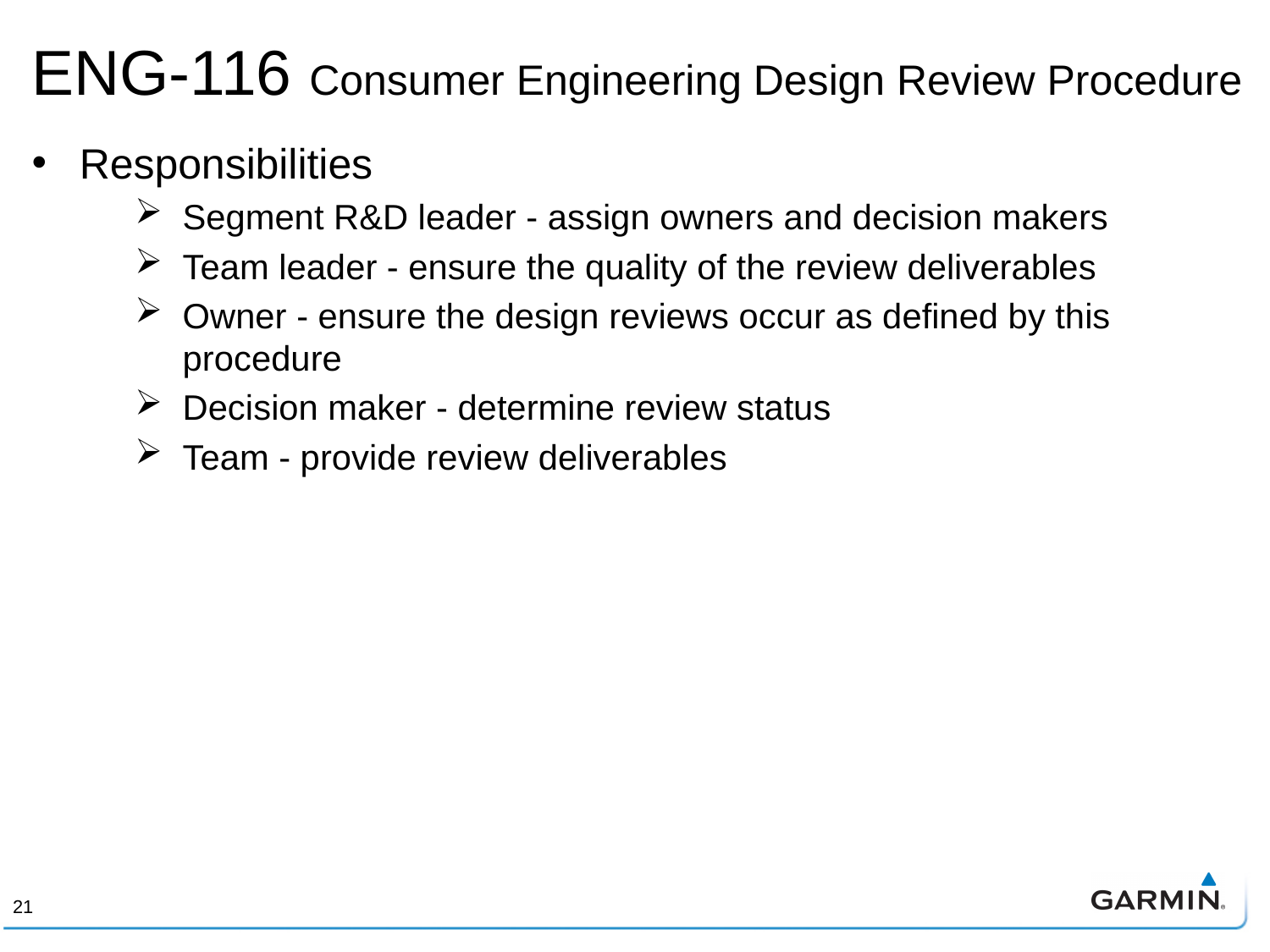

# ENG-116 Consumer Engineering Design Review Procedure
Responsibilities
Segment R&D leader - assign owners and decision makers
Team leader - ensure the quality of the review deliverables
Owner - ensure the design reviews occur as defined by this procedure
Decision maker - determine review status
Team - provide review deliverables

21